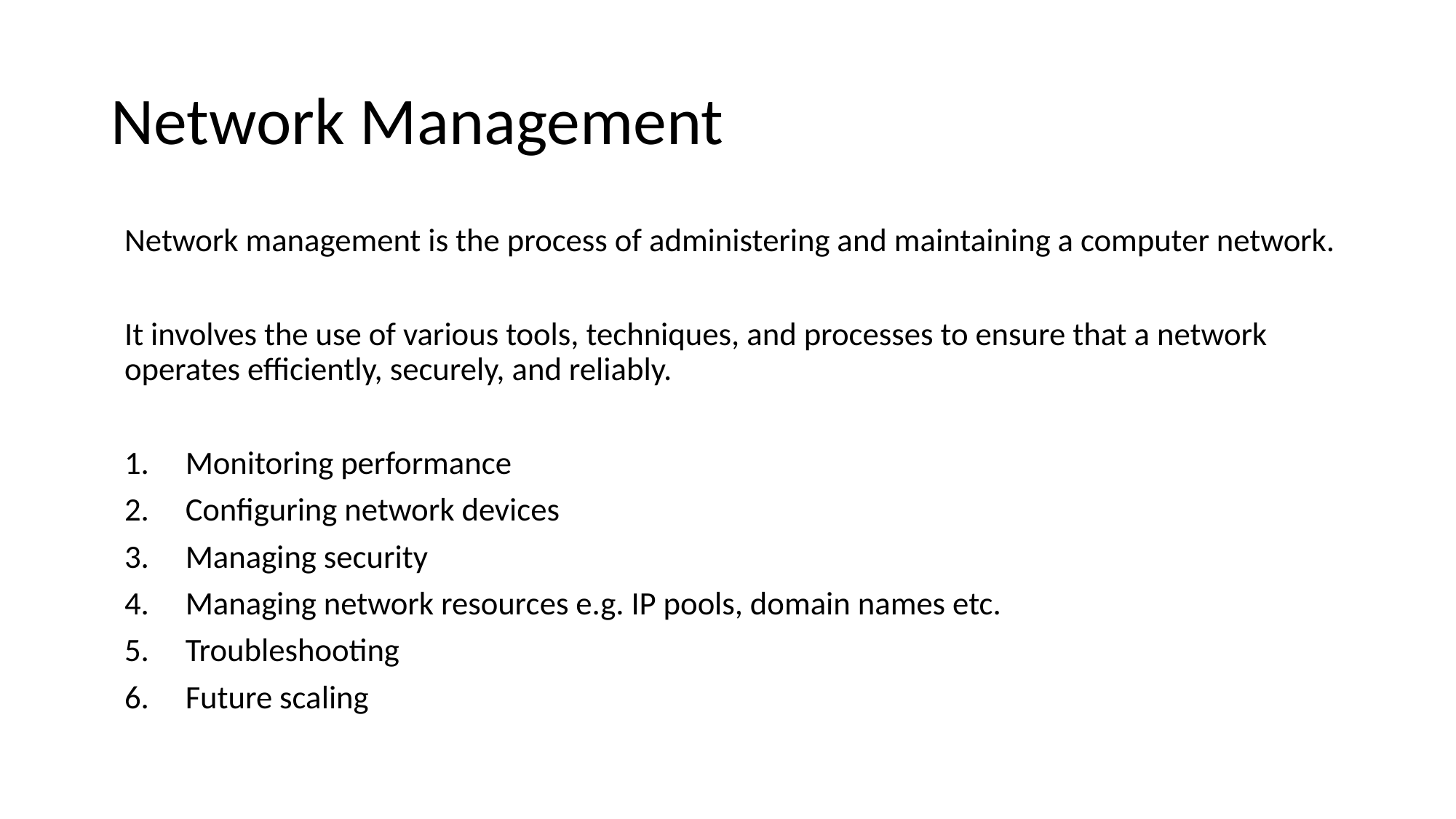

# Network Management
Network management is the process of administering and maintaining a computer network.

It involves the use of various tools, techniques, and processes to ensure that a network operates efficiently, securely, and reliably.

Monitoring performance
Configuring network devices
Managing security
Managing network resources e.g. IP pools, domain names etc.
Troubleshooting
Future scaling